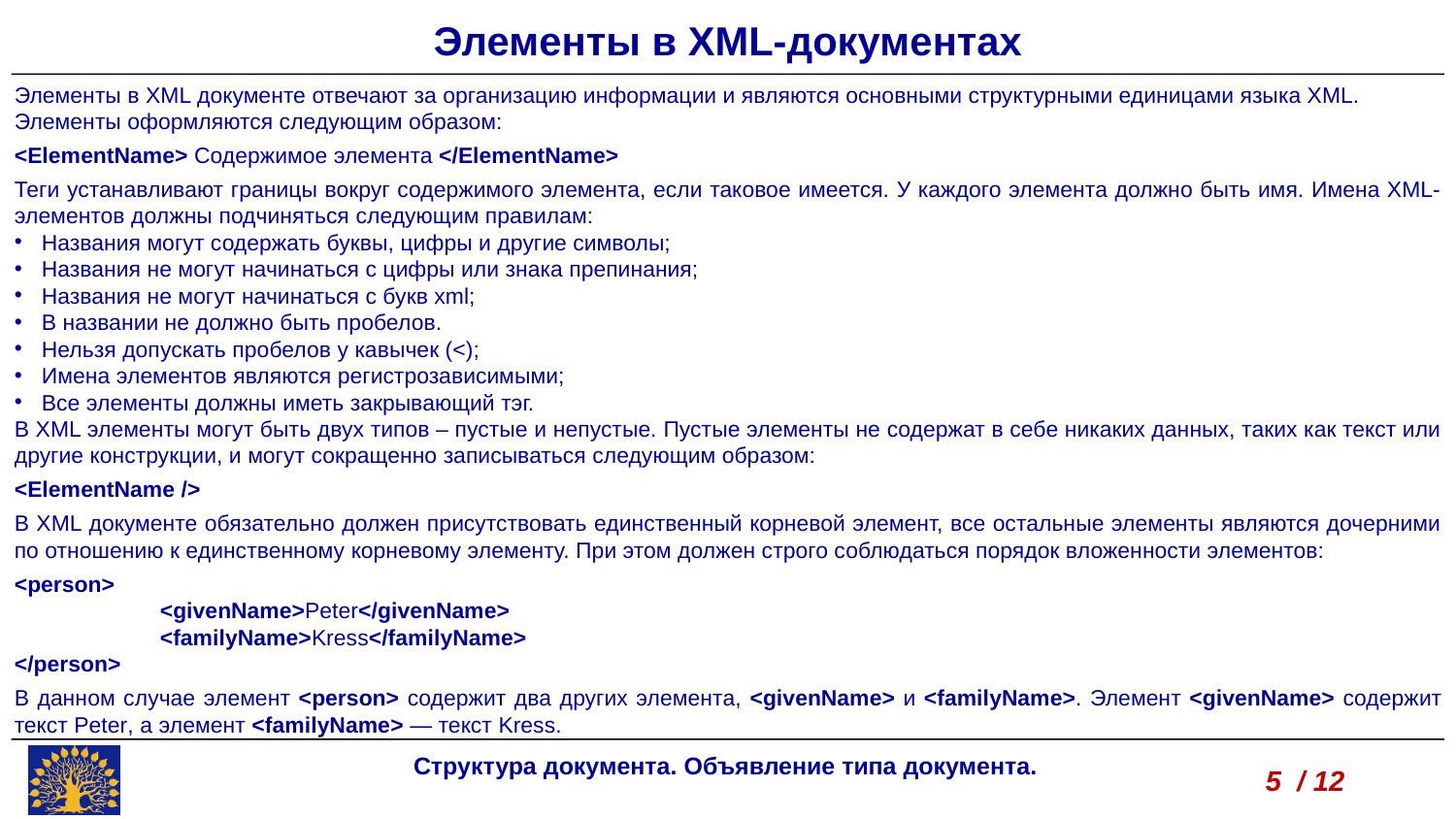

Элементы в XML-документах
Элементы в XML документе отвечают за организацию информации и являются основными структурными единицами языка XML. Элементы оформляются следующим образом:

<ElementName> Содержимое элемента </ElementName>

Теги устанавливают границы вокруг содержимого элемента, если таковое имеется. У каждого элемента должно быть имя. Имена XML-элементов должны подчиняться следующим правилам:
Названия могут содержать буквы, цифры и другие символы;
Названия не могут начинаться с цифры или знака препинания;
Названия не могут начинаться с букв xml;
В названии не должно быть пробелов.
Нельзя допускать пробелов у кавычек (<);
Имена элементов являются регистрозависимыми;
Все элементы должны иметь закрывающий тэг.
В XML элементы могут быть двух типов – пустые и непустые. Пустые элементы не содержат в себе никаких данных, таких как текст или другие конструкции, и могут сокращенно записываться следующим образом:

<ElementName />

В XML документе обязательно должен присутствовать единственный корневой элемент, все остальные элементы являются дочерними по отношению к единственному корневому элементу. При этом должен строго соблюдаться порядок вложенности элементов:

<person>
	<givenName>Peter</givenName>
	<familyName>Kress</familyName>
</person>

В данном случае элемент <person> содержит два других элемента, <givenName> и <familyName>. Элемент <givenName> содержит текст Peter, а элемент <familyName> — текст Kress.